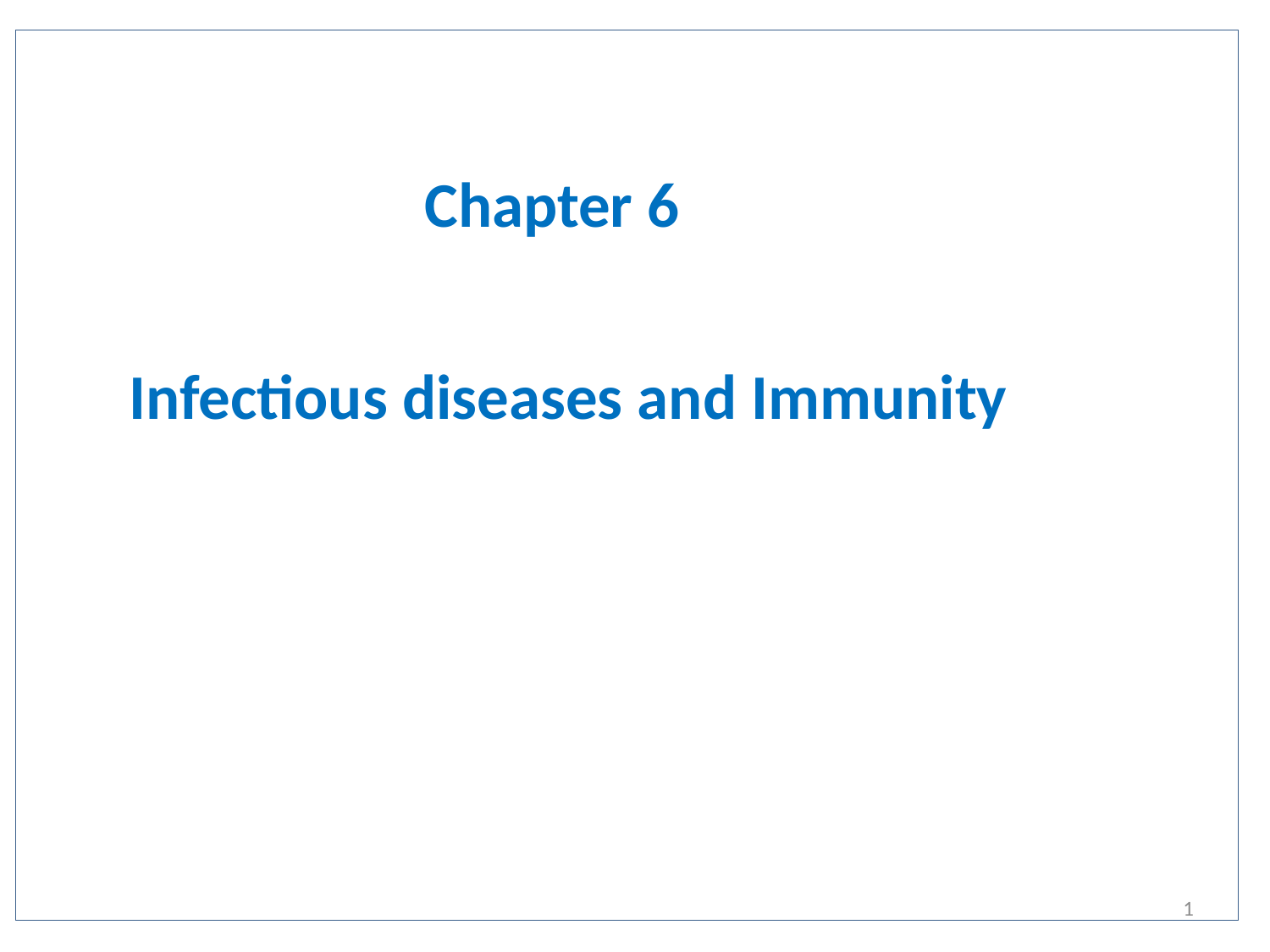

# Chapter 6
Infectious diseases and Immunity
1